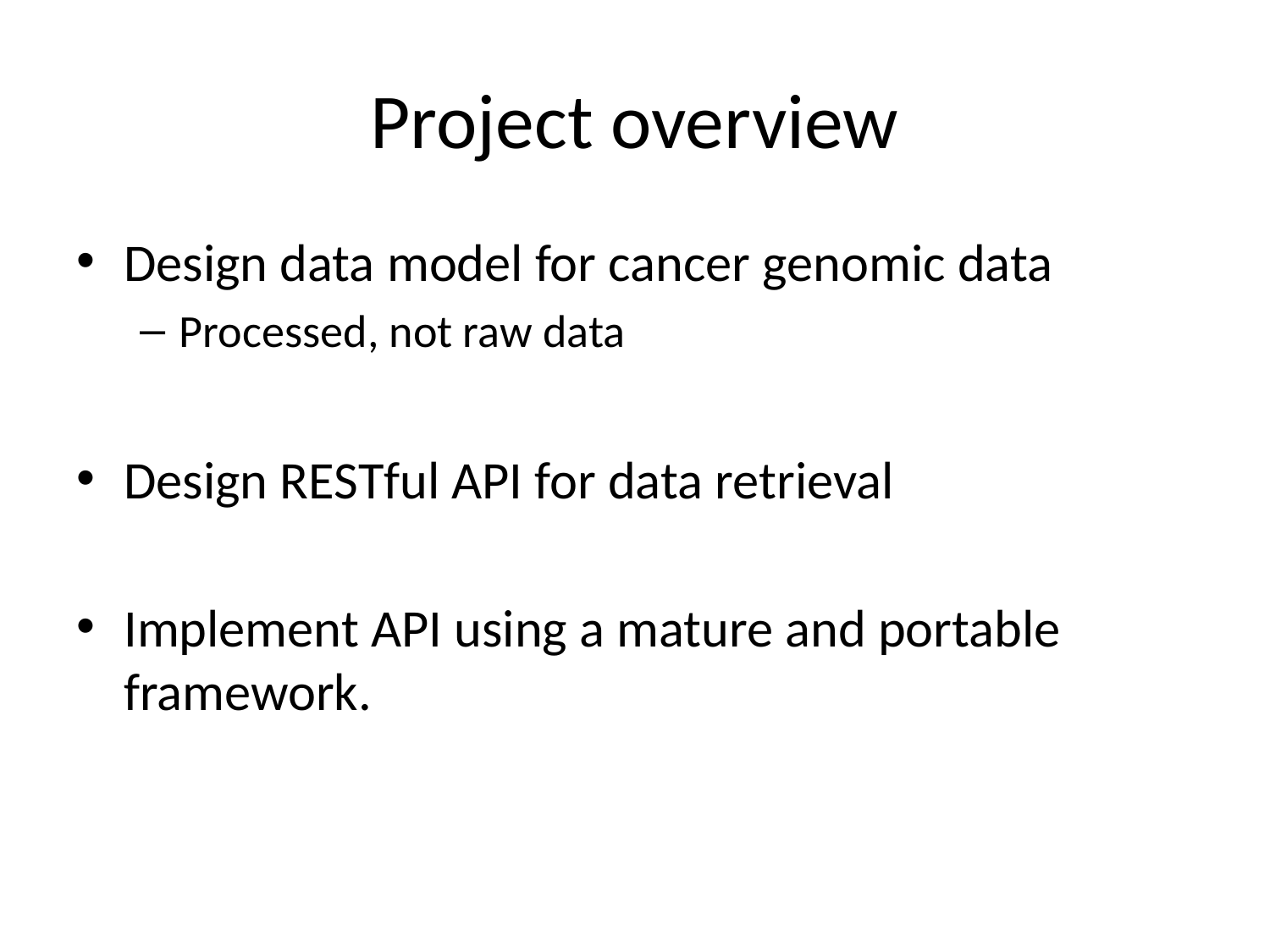

# Project overview
Design data model for cancer genomic data
Processed, not raw data

Design RESTful API for data retrieval

Implement API using a mature and portable framework.